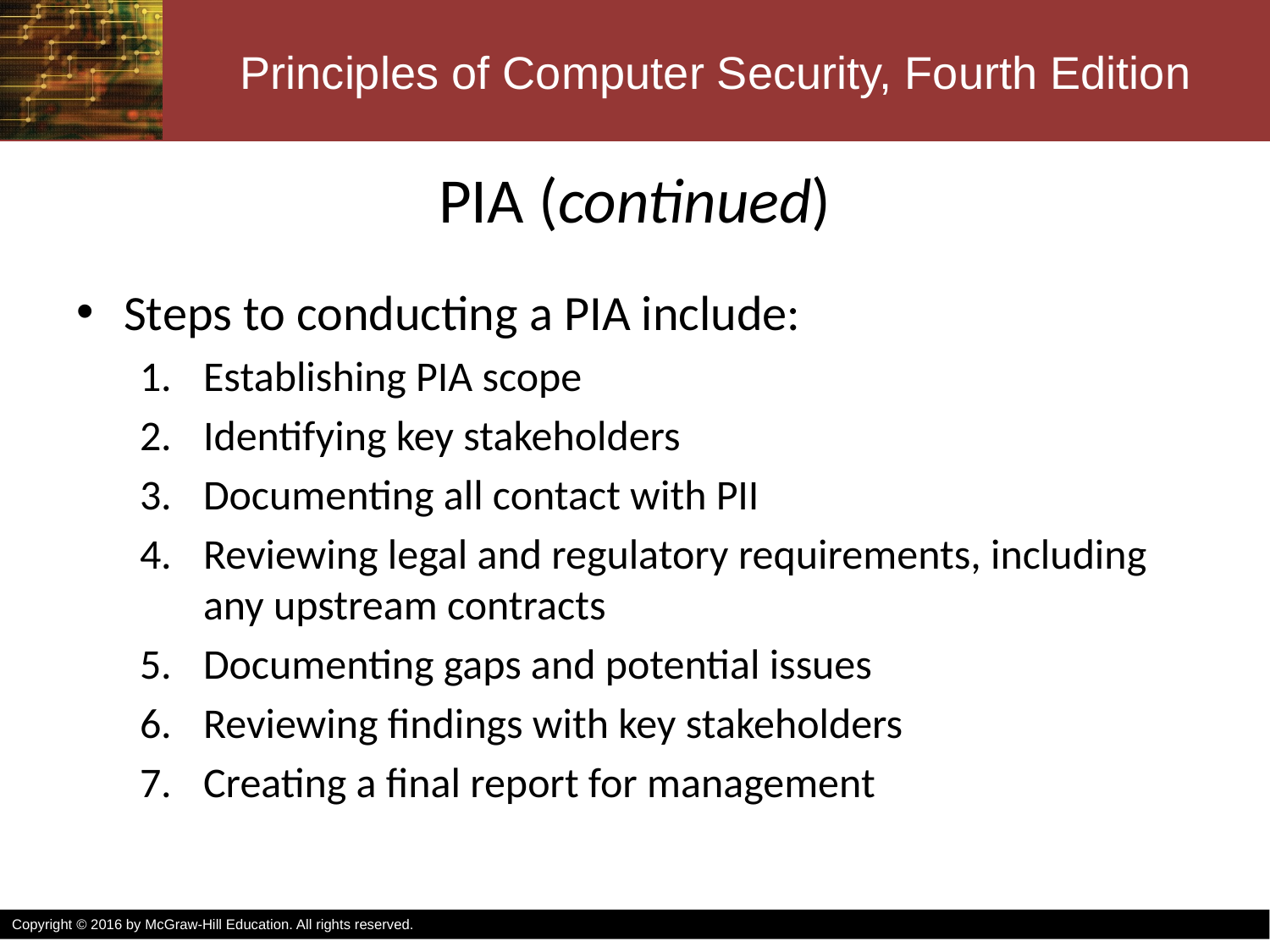

# PIA (continued)
Steps to conducting a PIA include:
Establishing PIA scope
Identifying key stakeholders
Documenting all contact with PII
Reviewing legal and regulatory requirements, including any upstream contracts
Documenting gaps and potential issues
Reviewing findings with key stakeholders
Creating a final report for management